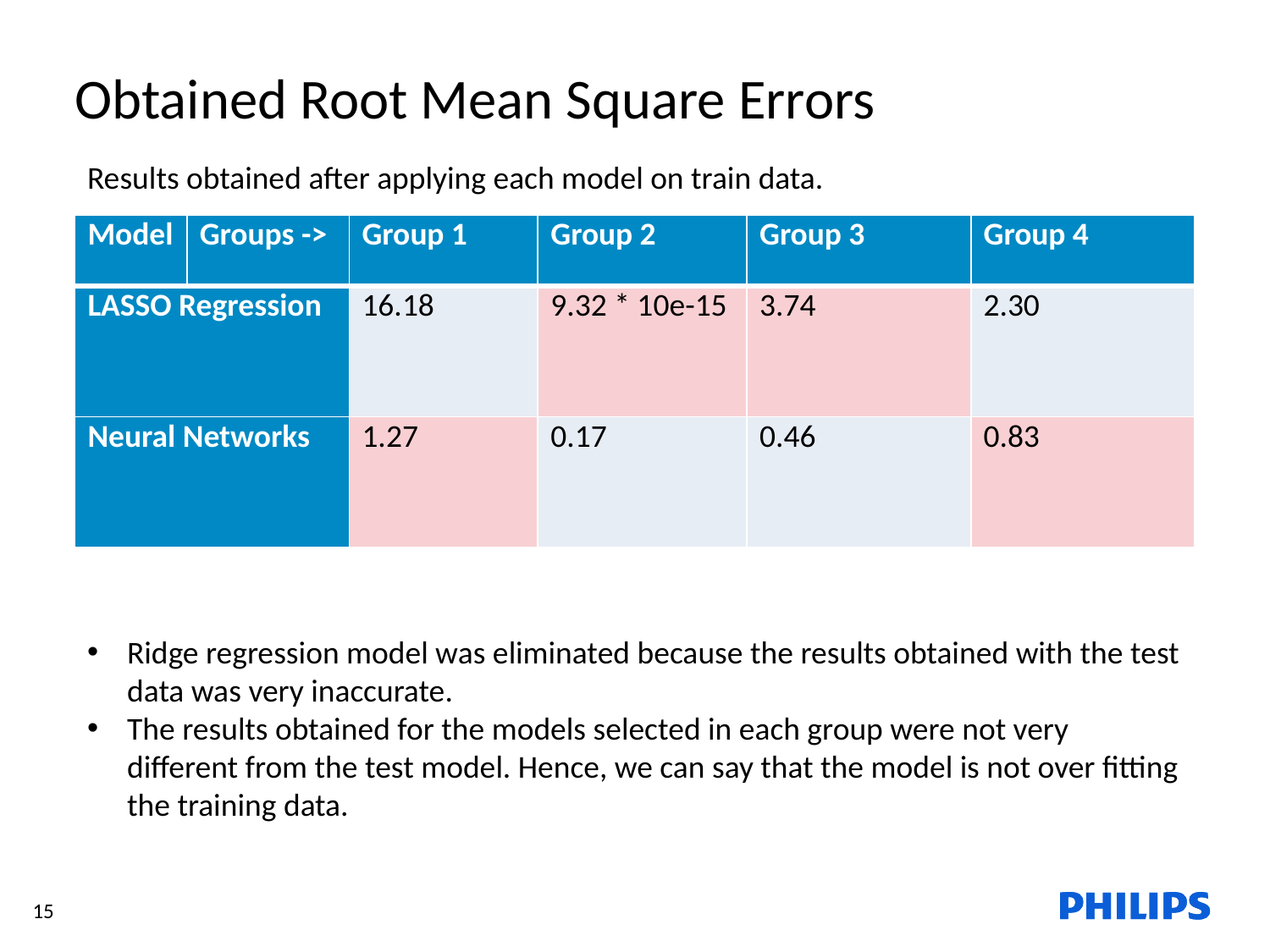

Obtained Root Mean Square Errors
Results obtained after applying each model on train data.
| Model | Groups -> | Group 1 | Group 2 | Group 3 | Group 4 |
| --- | --- | --- | --- | --- | --- |
| LASSO Regression |  | 16.18 | 9.32 \* 10e-15 | 3.74 | 2.30 |
| Neural Networks |  | 1.27 | 0.17 | 0.46 | 0.83 |
Ridge regression model was eliminated because the results obtained with the test data was very inaccurate.
The results obtained for the models selected in each group were not very different from the test model. Hence, we can say that the model is not over fitting the training data.